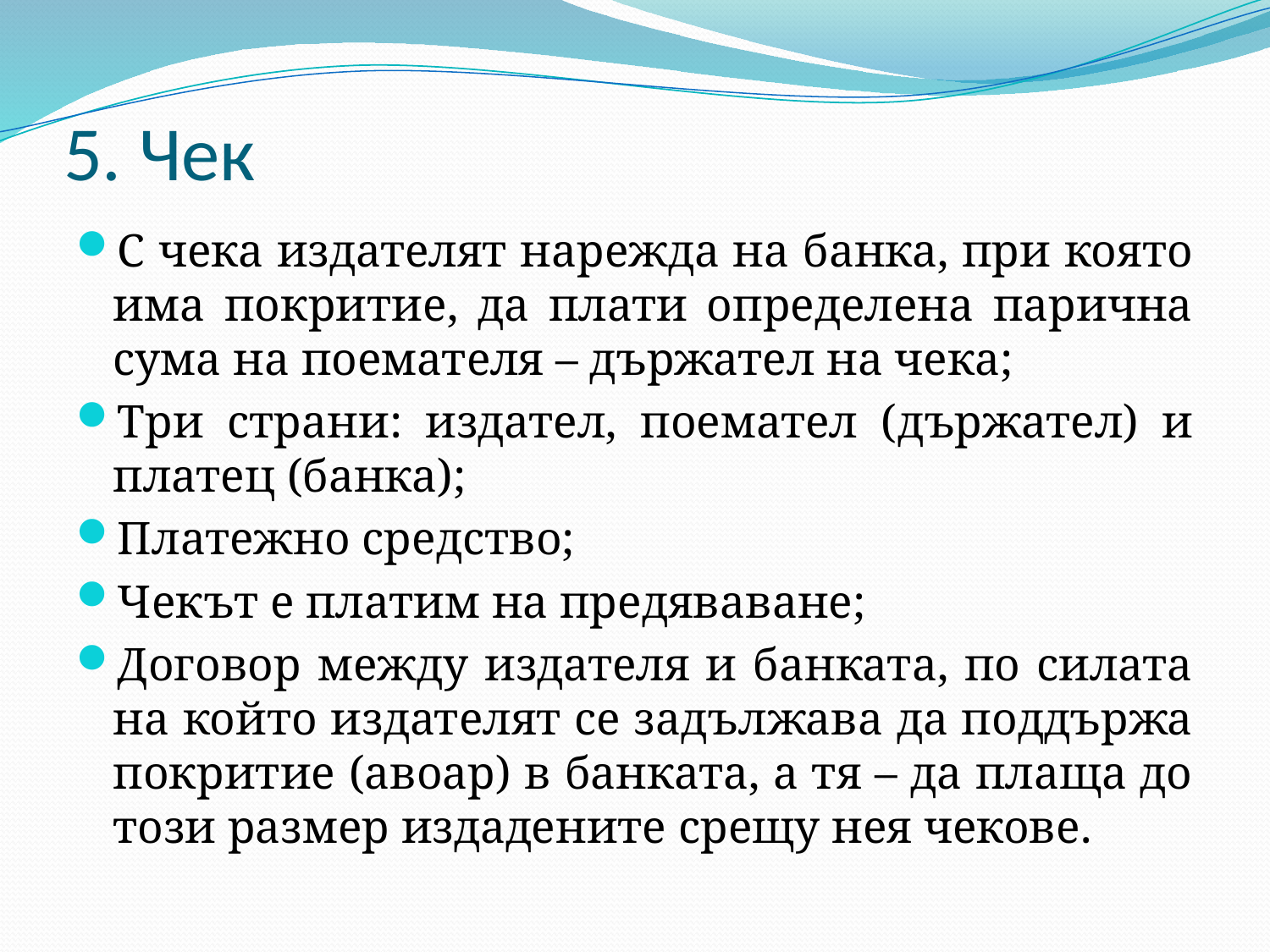

# 5. Чек
С чека издателят нарежда на банка, при която има покритие, да плати определена парична сума на поемателя – държател на чека;
Три страни: издател, поемател (държател) и платец (банка);
Платежно средство;
Чекът е платим на предяваване;
Договор между издателя и банката, по силата на който издателят се задължава да поддържа покритие (авоар) в банката, а тя – да плаща до този размер издадените срещу нея чекове.